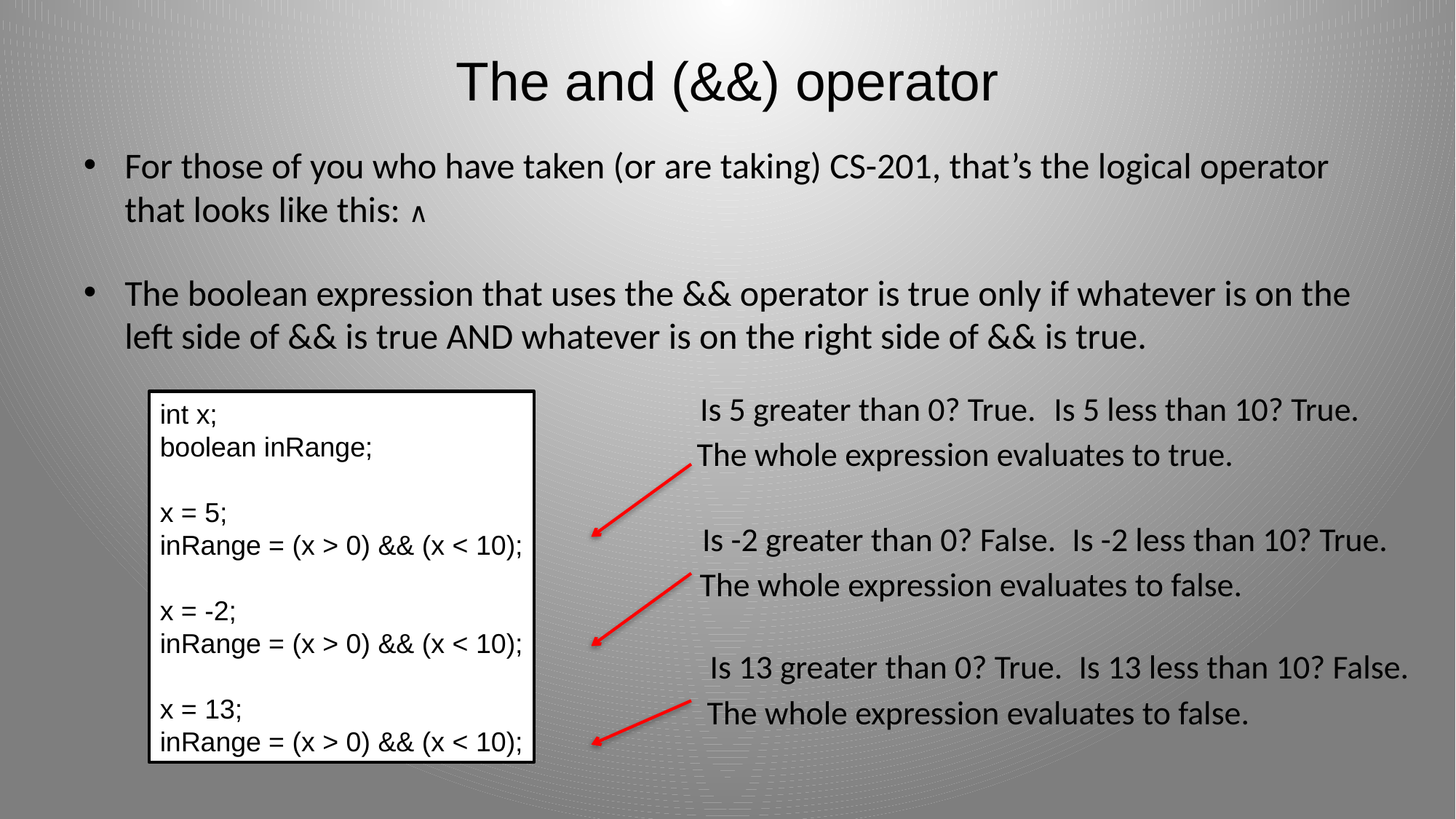

# The and (&&) operator
For those of you who have taken (or are taking) CS-201, that’s the logical operator that looks like this: ∧
The boolean expression that uses the && operator is true only if whatever is on the left side of && is true AND whatever is on the right side of && is true.
Is 5 greater than 0? True.
Is 5 less than 10? True.
int x;
boolean inRange;

x = 5;
inRange = (x > 0) && (x < 10);

x = -2;
inRange = (x > 0) && (x < 10);
x = 13;
inRange = (x > 0) && (x < 10);
The whole expression evaluates to true.
Is -2 greater than 0? False.
Is -2 less than 10? True.
The whole expression evaluates to false.
Is 13 greater than 0? True.
Is 13 less than 10? False.
The whole expression evaluates to false.